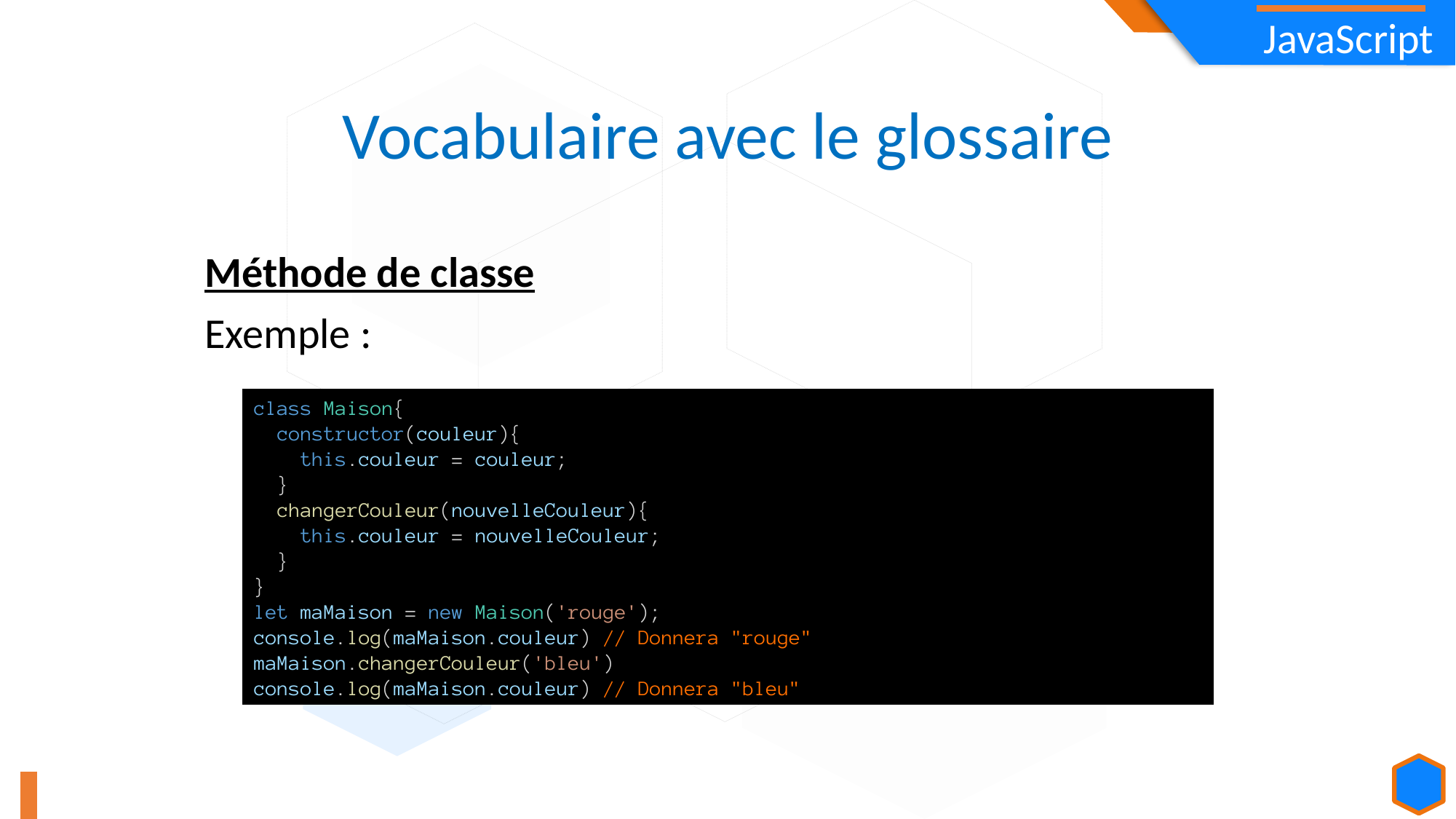

Vocabulaire avec le glossaire
Méthode de classe
Exemple :
class Maison{
  constructor(couleur){
    this.couleur = couleur;
  }
  changerCouleur(nouvelleCouleur){
    this.couleur = nouvelleCouleur;
  }
}
let maMaison = new Maison('rouge');
console.log(maMaison.couleur) // Donnera "rouge"
maMaison.changerCouleur('bleu')
console.log(maMaison.couleur) // Donnera "bleu"